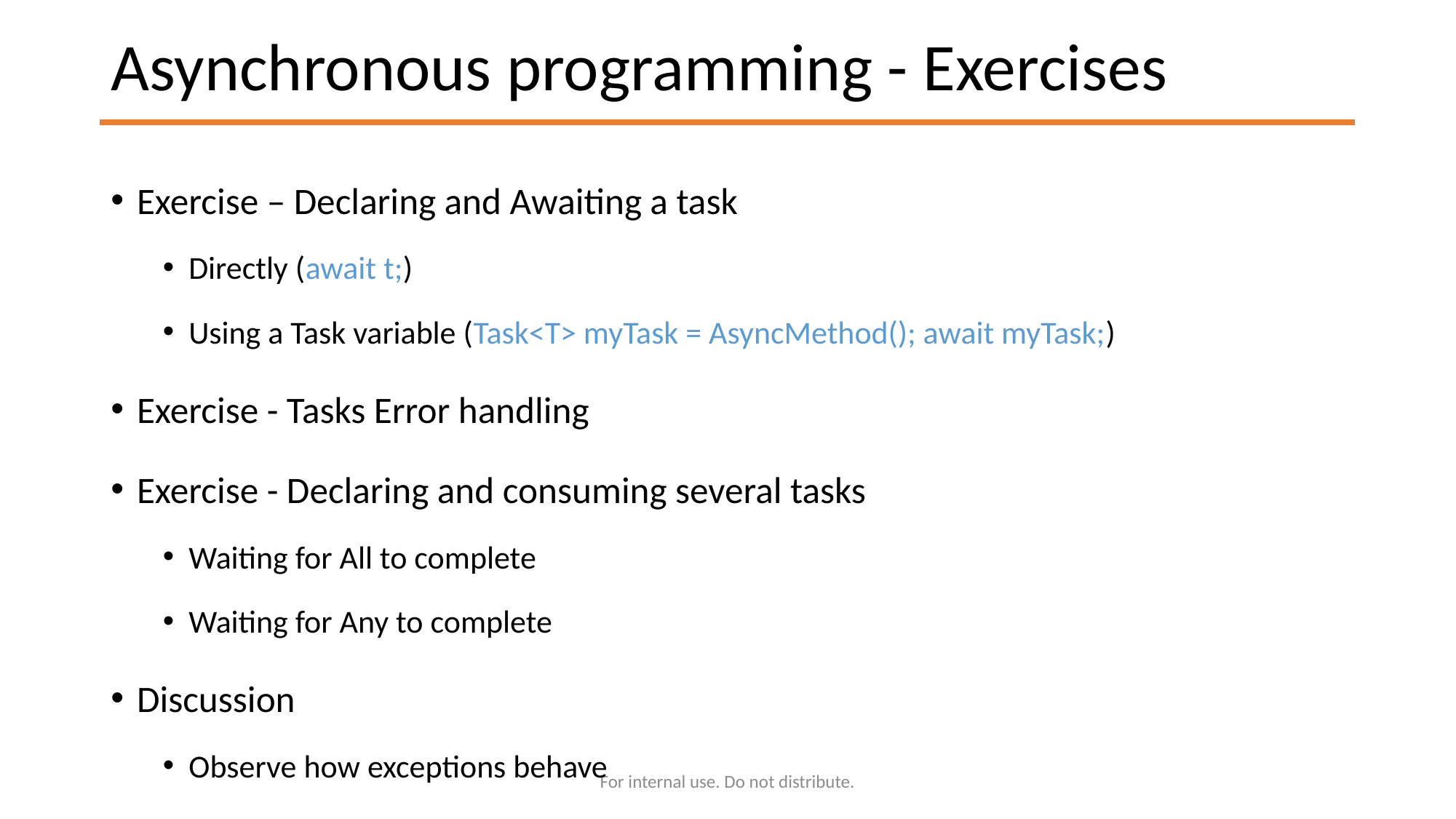

# Asynchronous programming - Exercises
Exercise – Declaring and Awaiting a task
Directly (await t;)
Using a Task variable (Task<T> myTask = AsyncMethod(); await myTask;)
Exercise - Tasks Error handling
Exercise - Declaring and consuming several tasks
Waiting for All to complete
Waiting for Any to complete
Discussion
Observe how exceptions behave

For internal use. Do not distribute.